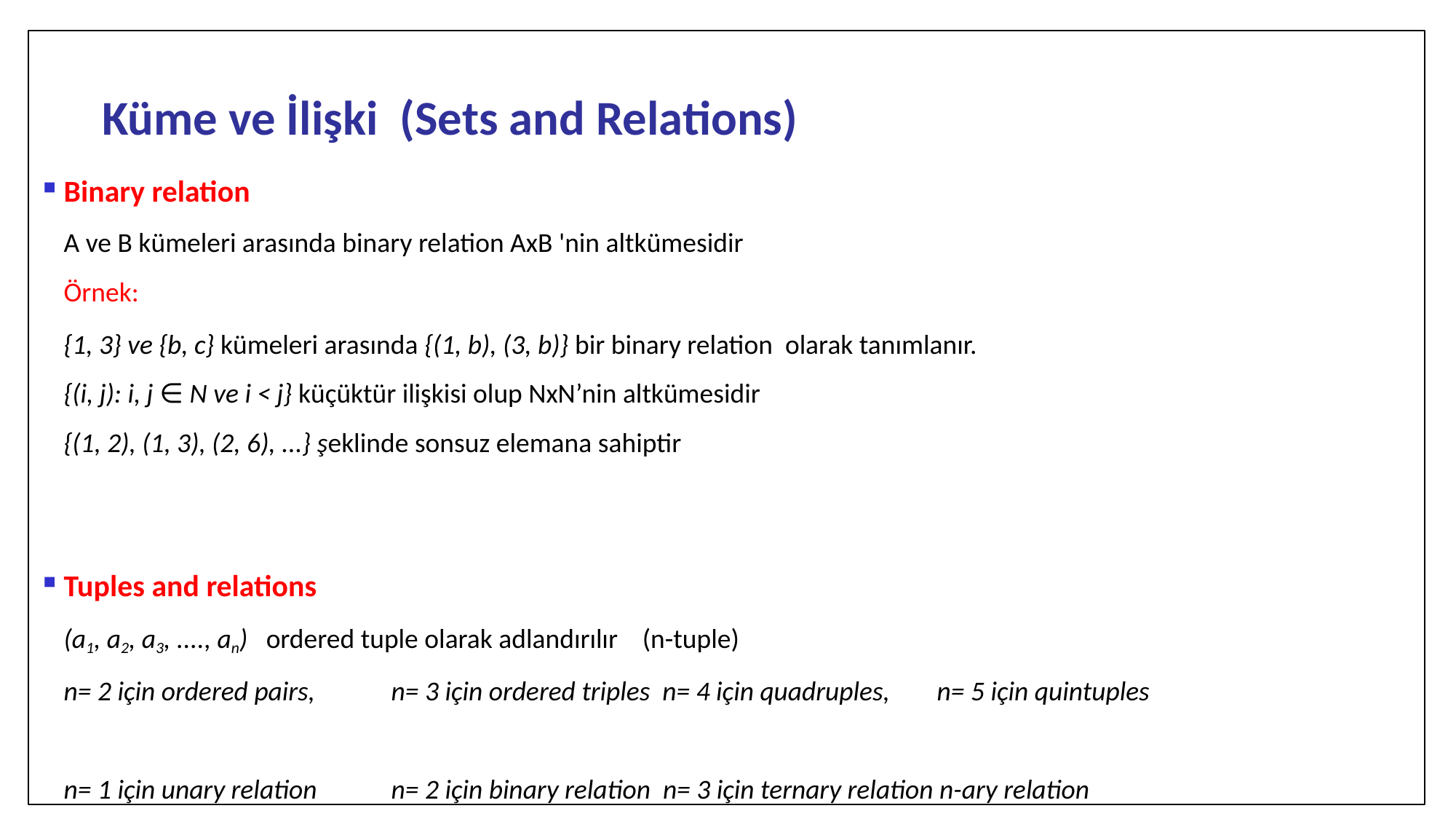

Küme ve İlişki  (Sets and Relations)
Binary relation
A ve B kümeleri arasında binary relation AxB 'nin altkümesidir
Örnek:
{1, 3} ve {b, c} kümeleri arasında {(1, b), (3, b)} bir binary relation  olarak tanımlanır.
{(i, j): i, j ∈ N ve i < j} küçüktür ilişkisi olup NxN’nin altkümesidir
{(1, 2), (1, 3), (2, 6), ...} şeklinde sonsuz elemana sahiptir

Tuples and relations
(a1, a2, a3, ...., an)   ordered tuple olarak adlandırılır    (n-tuple)
n= 2 için ordered pairs,	n= 3 için ordered triples  n= 4 için quadruples,	n= 5 için quintuples

n= 1 için unary relation	n= 2 için binary relation  n= 3 için ternary relation n-ary relation